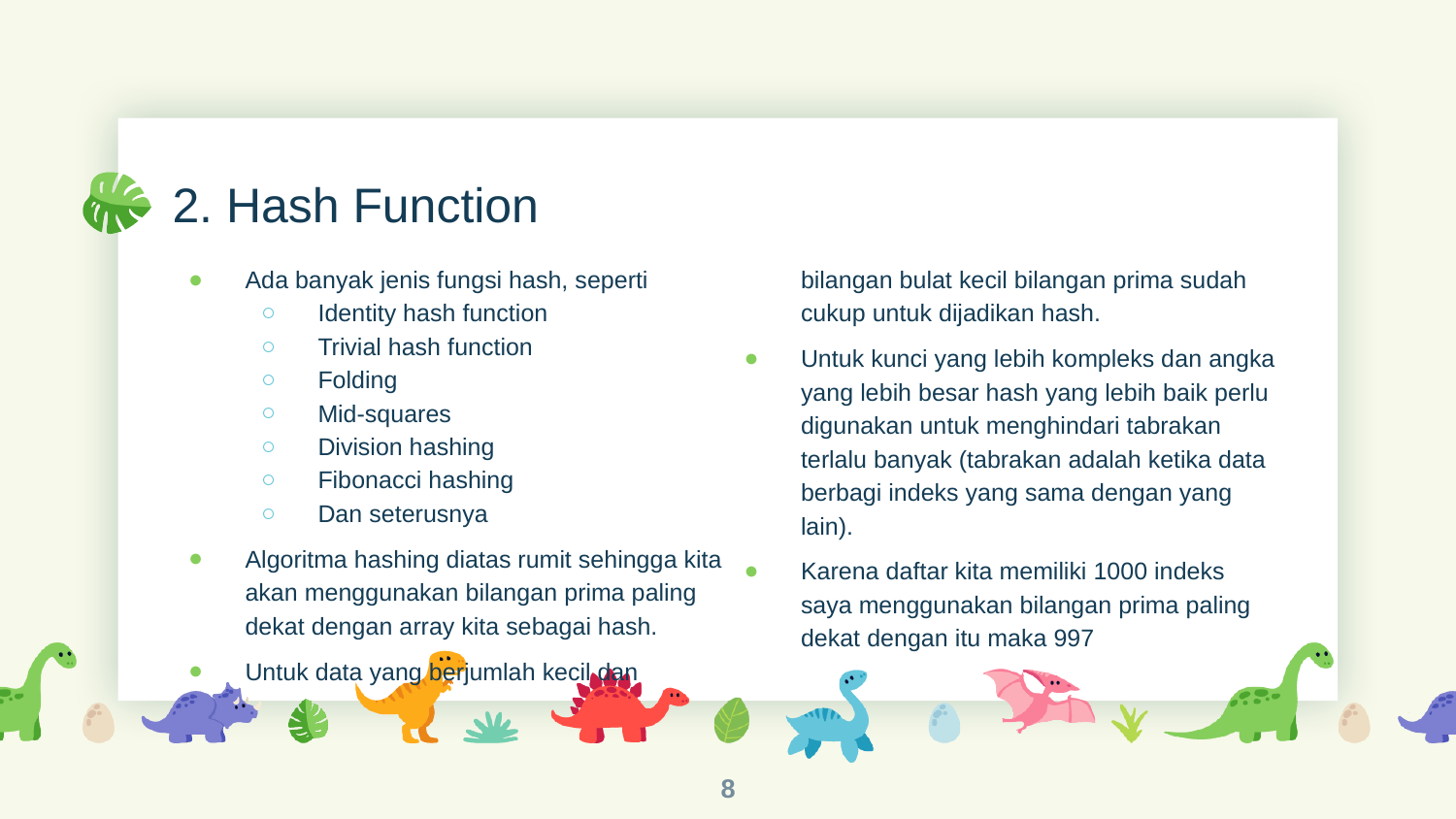

# 2. Hash Function
Ada banyak jenis fungsi hash, seperti
Identity hash function
Trivial hash function
Folding
Mid-squares
Division hashing
Fibonacci hashing
Dan seterusnya
Algoritma hashing diatas rumit sehingga kita akan menggunakan bilangan prima paling dekat dengan array kita sebagai hash.
Untuk data yang berjumlah kecil dan bilangan bulat kecil bilangan prima sudah cukup untuk dijadikan hash.
Untuk kunci yang lebih kompleks dan angka yang lebih besar hash yang lebih baik perlu digunakan untuk menghindari tabrakan terlalu banyak (tabrakan adalah ketika data berbagi indeks yang sama dengan yang lain).
Karena daftar kita memiliki 1000 indeks saya menggunakan bilangan prima paling dekat dengan itu maka 997
8